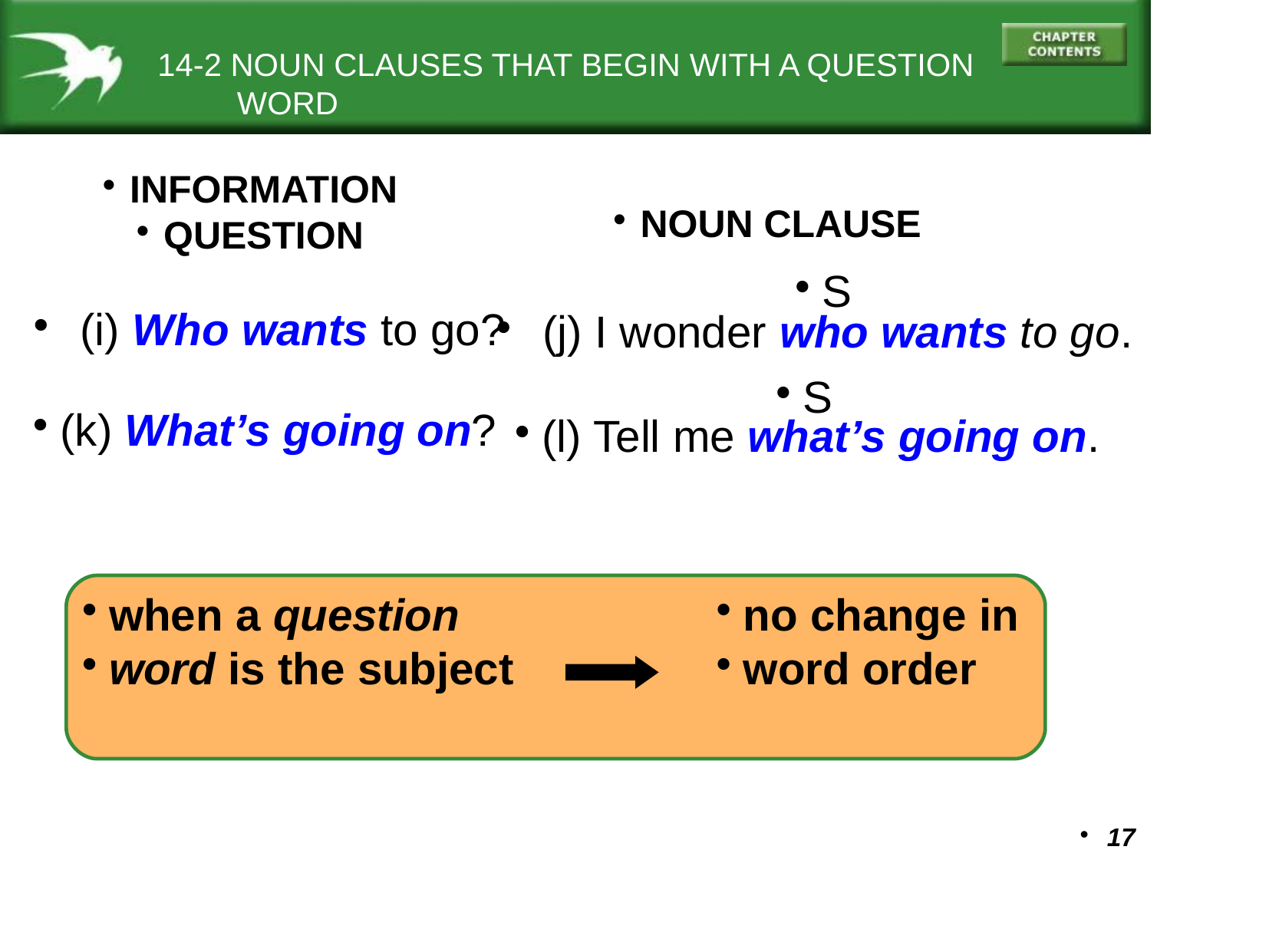

14-2 NOUN CLAUSES THAT BEGIN WITH A QUESTION
         WORD
INFORMATION
QUESTION

NOUN CLAUSE
S
(i) Who wants to go?

(j) I wonder who wants to go.
S
(k) What’s going on?
(l) Tell me what’s going on.

when a question
word is the subject
no change in
word order